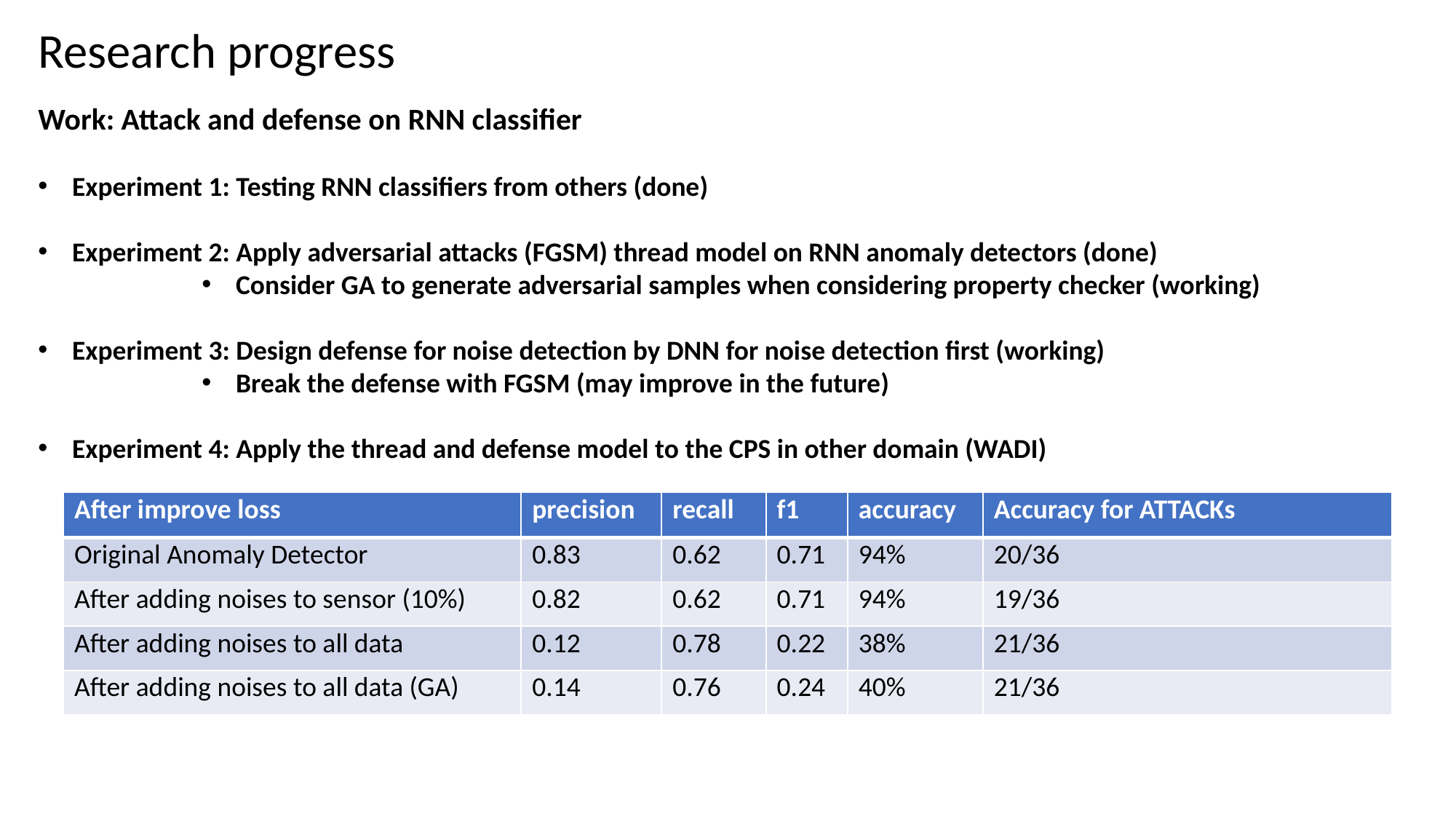

Research progress
Work: Attack and defense on RNN classifier

Experiment 1: Testing RNN classifiers from others (done)

Experiment 2: Apply adversarial attacks (FGSM) thread model on RNN anomaly detectors (done)
Consider GA to generate adversarial samples when considering property checker (working)

Experiment 3: Design defense for noise detection by DNN for noise detection first (working)
Break the defense with FGSM (may improve in the future)

Experiment 4: Apply the thread and defense model to the CPS in other domain (WADI)

| After improve loss | precision | recall | f1 | accuracy | Accuracy for ATTACKs |
| --- | --- | --- | --- | --- | --- |
| Original Anomaly Detector | 0.83 | 0.62 | 0.71 | 94% | 20/36 |
| After adding noises to sensor (10%) | 0.82 | 0.62 | 0.71 | 94% | 19/36 |
| After adding noises to all data | 0.12 | 0.78 | 0.22 | 38% | 21/36 |
| After adding noises to all data (GA) | 0.14 | 0.76 | 0.24 | 40% | 21/36 |